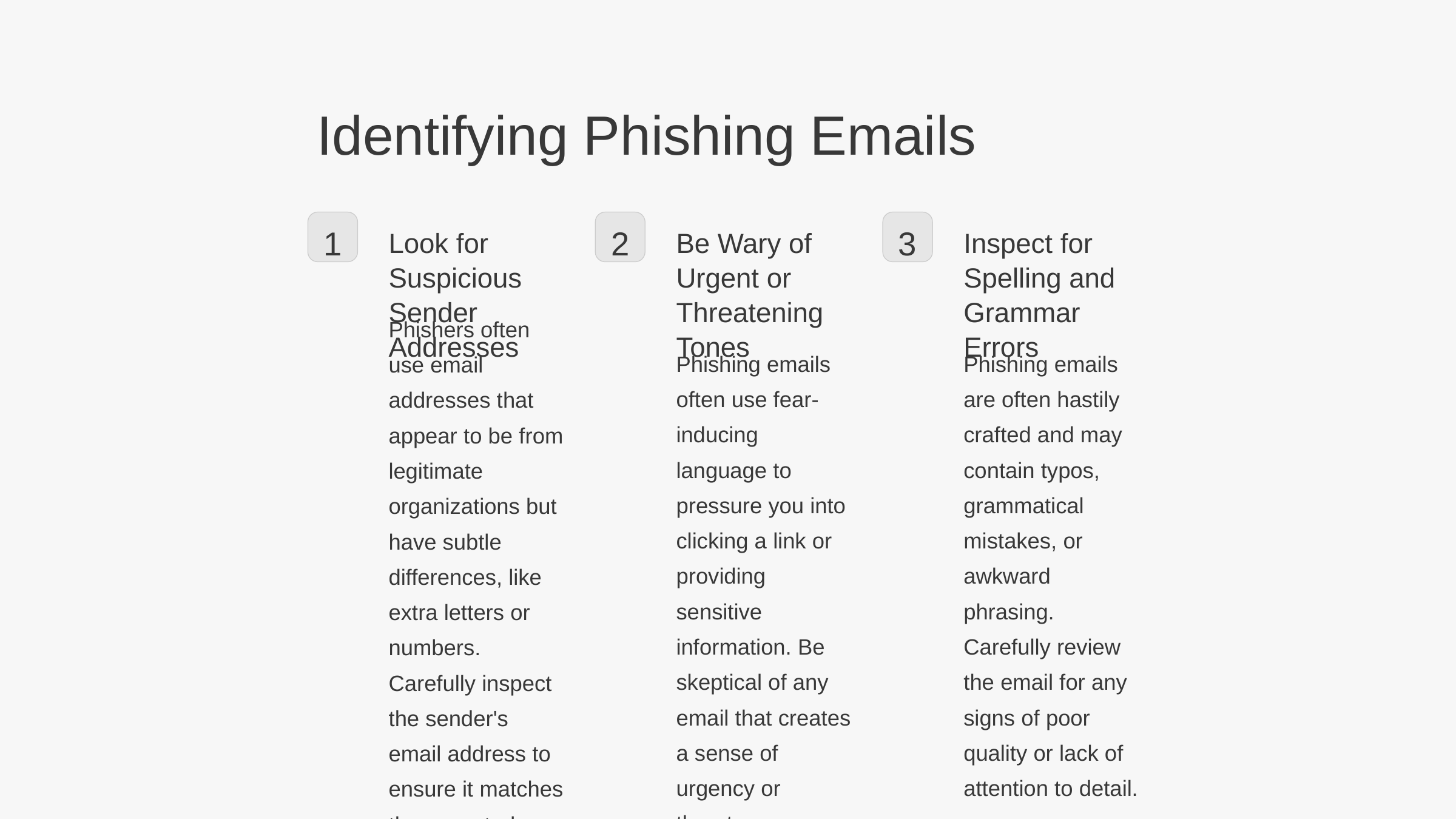

Identifying Phishing Emails

1
2
3
Look for Suspicious Sender Addresses
Be Wary of Urgent or Threatening Tones
Inspect for Spelling and Grammar Errors
Phishers often use email addresses that appear to be from legitimate organizations but have subtle differences, like extra letters or numbers. Carefully inspect the sender's email address to ensure it matches the expected domain.
Phishing emails often use fear-inducing language to pressure you into clicking a link or providing sensitive information. Be skeptical of any email that creates a sense of urgency or threatens negative consequences.
Phishing emails are often hastily crafted and may contain typos, grammatical mistakes, or awkward phrasing. Carefully review the email for any signs of poor quality or lack of attention to detail.